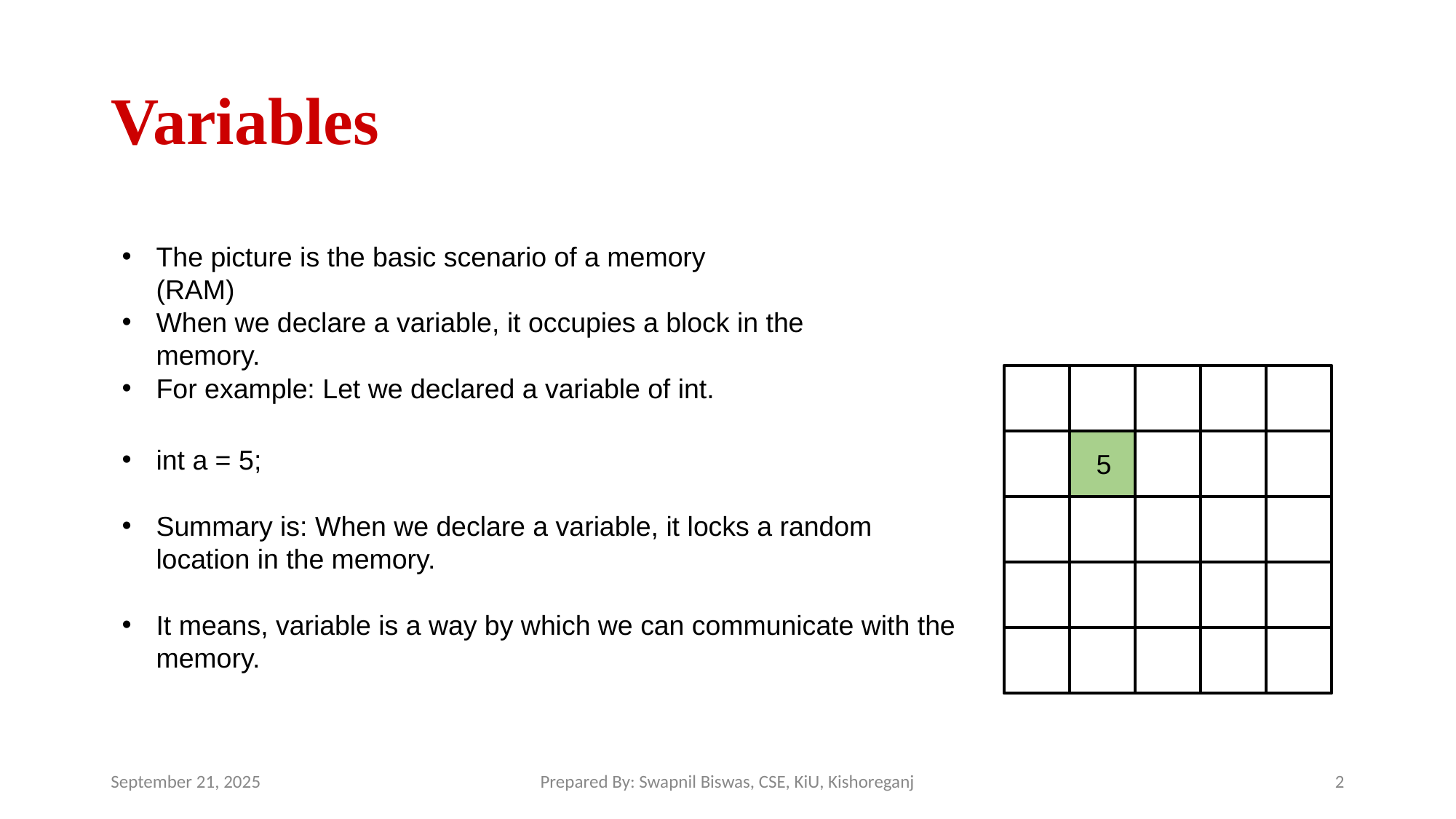

# Variables
The picture is the basic scenario of a memory (RAM)
When we declare a variable, it occupies a block in the memory.
For example: Let we declared a variable of int.

5
int a = 5;
Summary is: When we declare a variable, it locks a random location in the memory.
It means, variable is a way by which we can communicate with the memory.
September 21, 2025
Prepared By: Swapnil Biswas, CSE, KiU, Kishoreganj
2